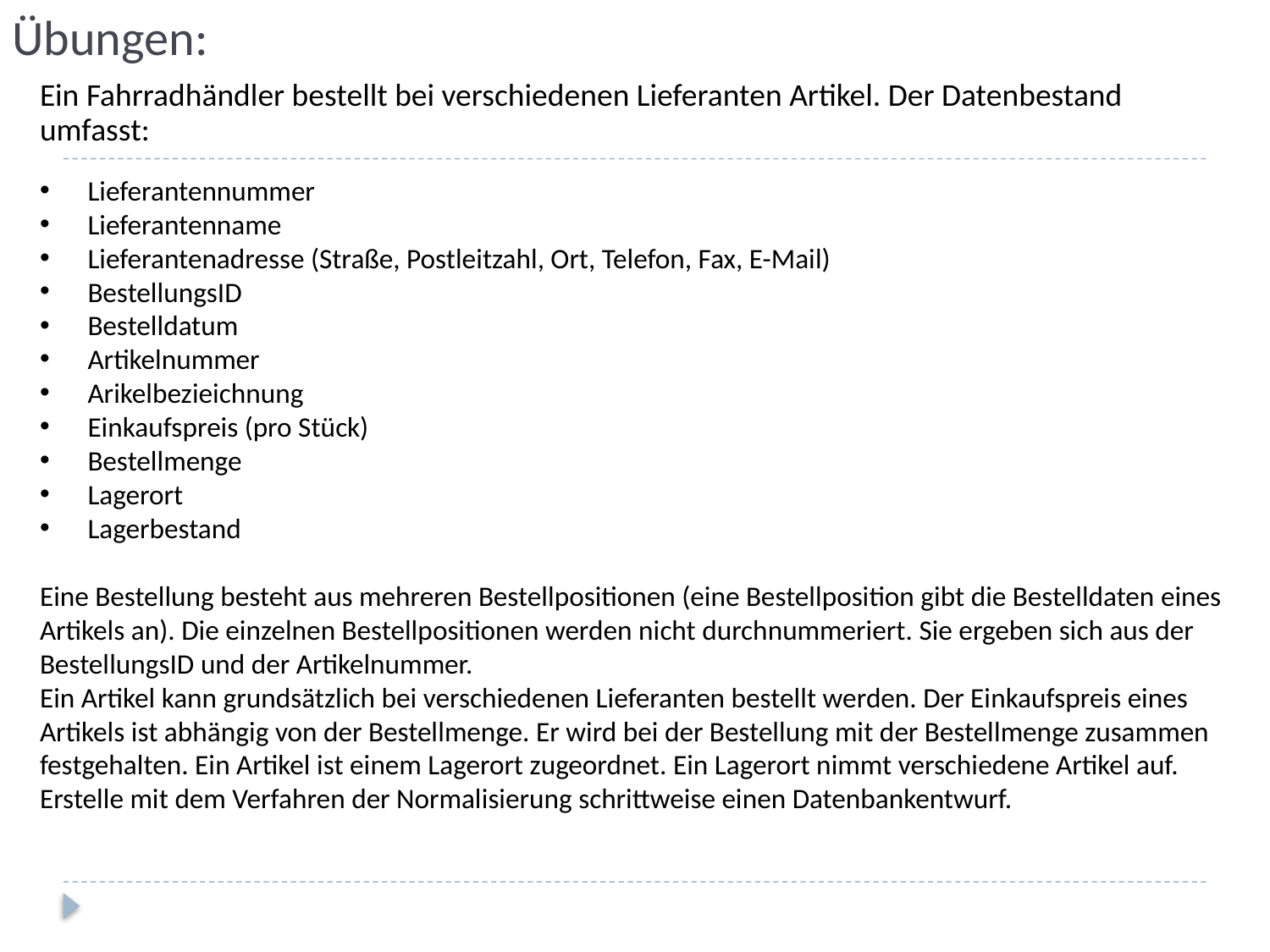

# Übungen:
Ein Fahrradhändler bestellt bei verschiedenen Lieferanten Artikel. Der Datenbestand umfasst:
Lieferantennummer
Lieferantenname
Lieferantenadresse (Straße, Postleitzahl, Ort, Telefon, Fax, E-Mail)
BestellungsID
Bestelldatum
Artikelnummer
Arikelbezieichnung
Einkaufspreis (pro Stück)
Bestellmenge
Lagerort
Lagerbestand

Eine Bestellung besteht aus mehreren Bestellpositionen (eine Bestellposition gibt die Bestelldaten eines Artikels an). Die einzelnen Bestellpositionen werden nicht durchnummeriert. Sie ergeben sich aus der BestellungsID und der Artikelnummer.
Ein Artikel kann grundsätzlich bei verschiedenen Lieferanten bestellt werden. Der Einkaufspreis eines Artikels ist abhängig von der Bestellmenge. Er wird bei der Bestellung mit der Bestellmenge zusammen festgehalten. Ein Artikel ist einem Lagerort zugeordnet. Ein Lagerort nimmt verschiedene Artikel auf.
Erstelle mit dem Verfahren der Normalisierung schrittweise einen Datenbankentwurf.